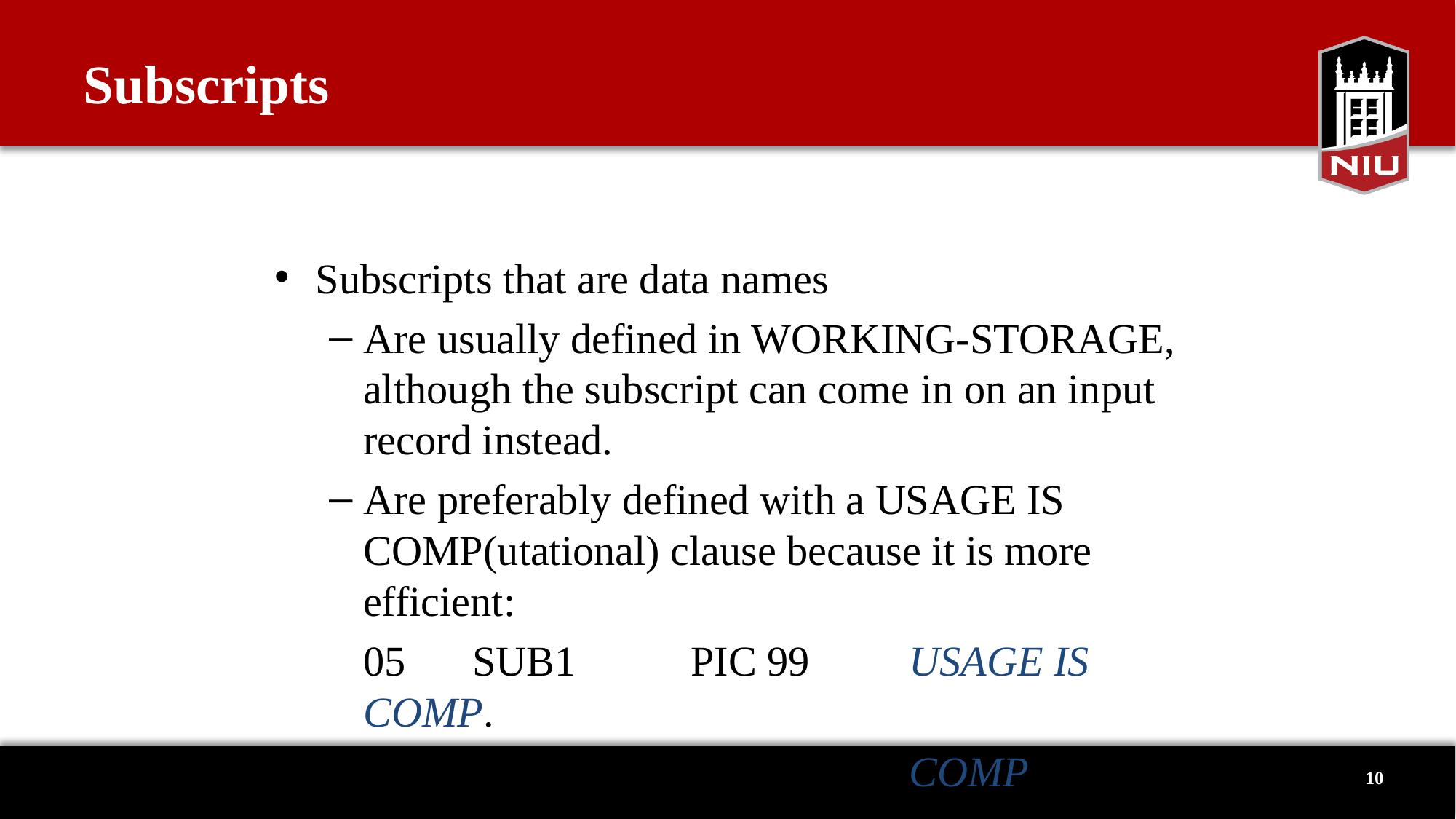

# Subscripts
Subscripts that are data names
Are usually defined in WORKING-STORAGE, although the subscript can come in on an input record instead.
Are preferably defined with a USAGE IS COMP(utational) clause because it is more efficient:
	05	SUB1  	PIC 99	USAGE IS COMP.
	05	SUB2		PIC 99	COMP.
10